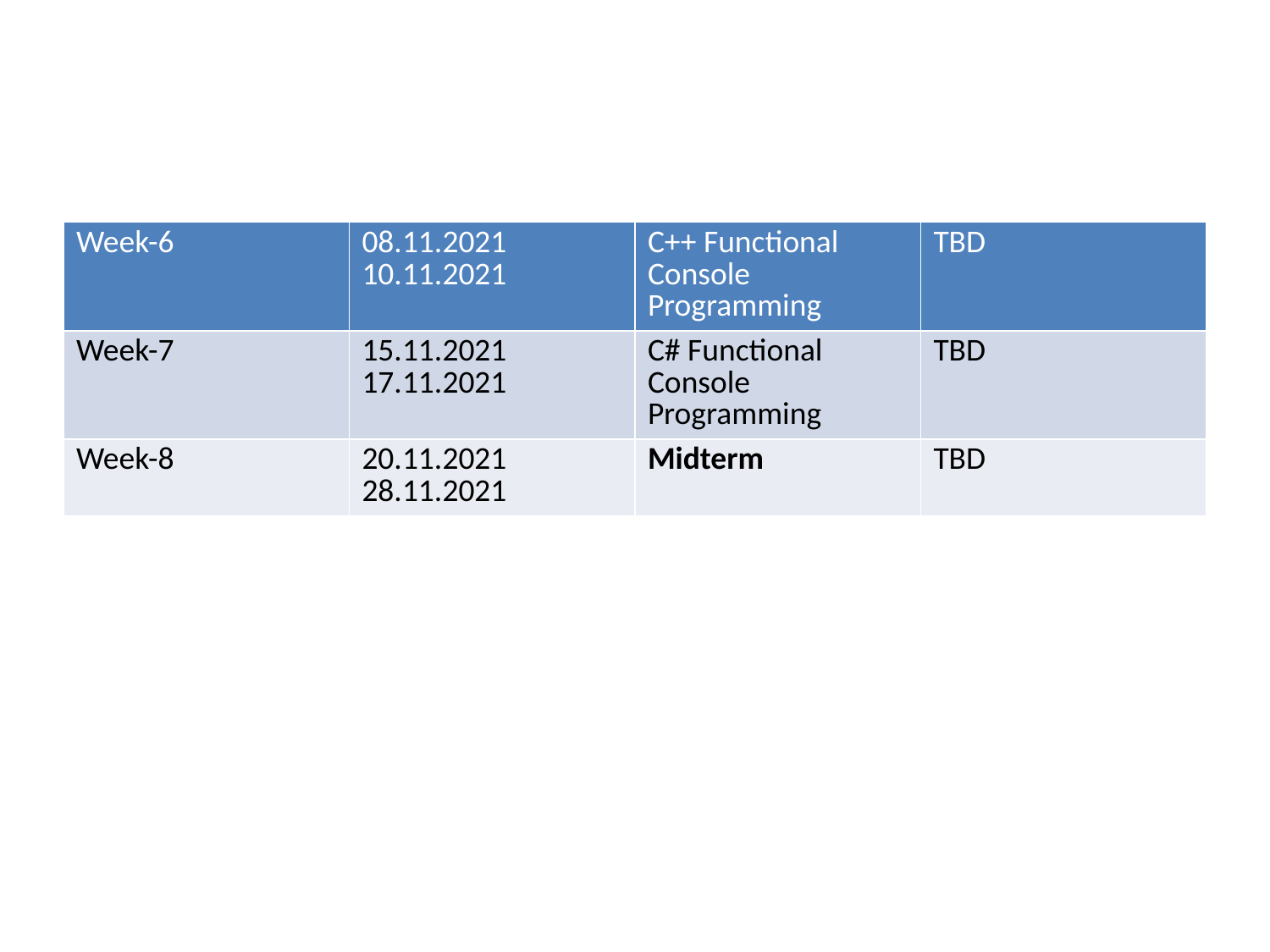

| Week-6 | 08.11.2021 10.11.2021 | C++ Functional Console Programming | TBD |
| --- | --- | --- | --- |
| Week-7 | 15.11.2021 17.11.2021 | C# Functional Console Programming | TBD |
| Week-8 | 20.11.2021 28.11.2021 | Midterm | TBD |